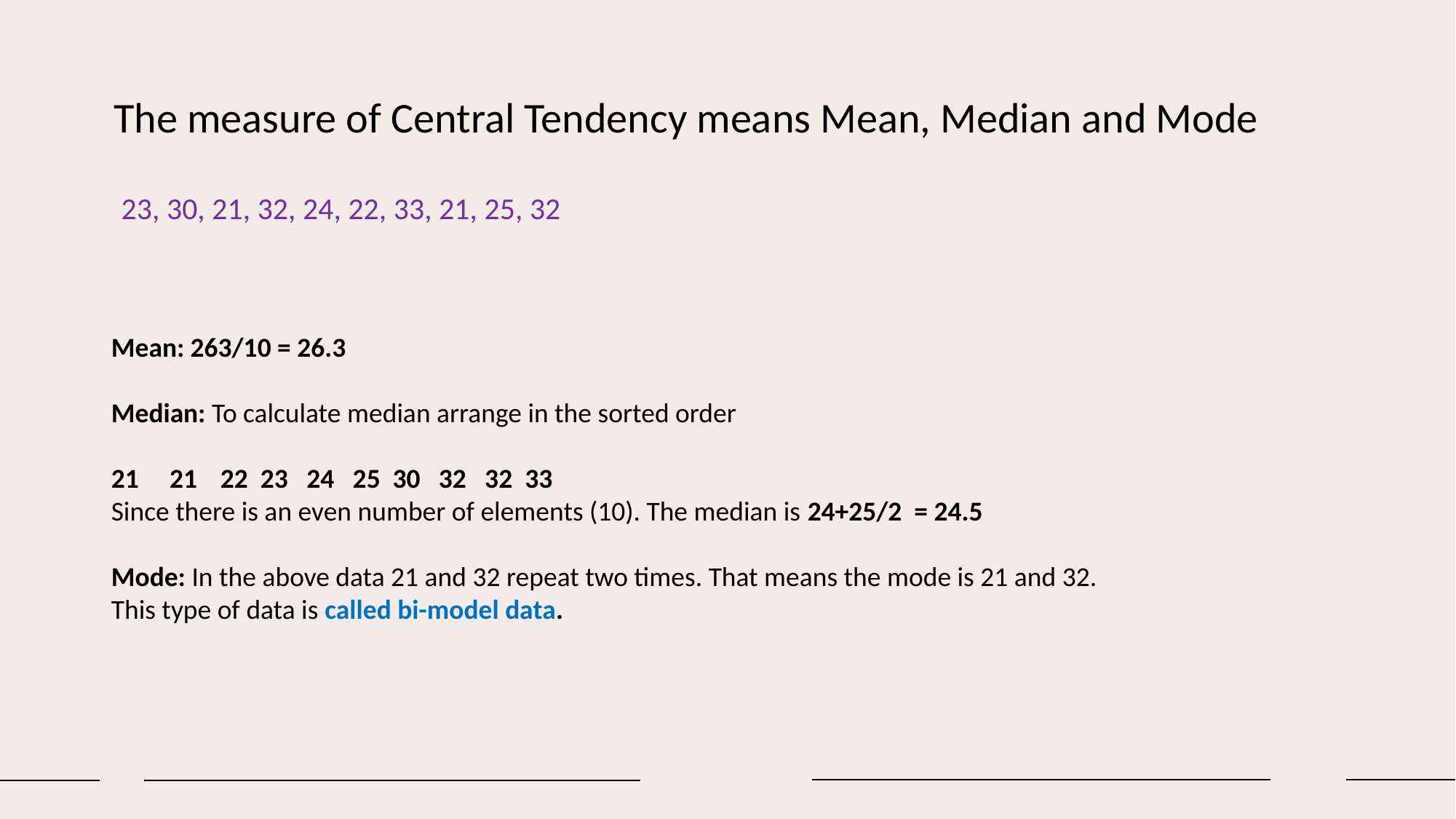

The measure of Central Tendency means Mean, Median and Mode
23, 30, 21, 32, 24, 22, 33, 21, 25, 32
Mean: 263/10 = 26.3

Median: To calculate median arrange in the sorted order

21     21	22  23   24   25  30	32   32  33
Since there is an even number of elements (10). The median is 24+25/2  = 24.5

Mode: In the above data 21 and 32 repeat two times. That means the mode is 21 and 32. This type of data is called bi-model data.